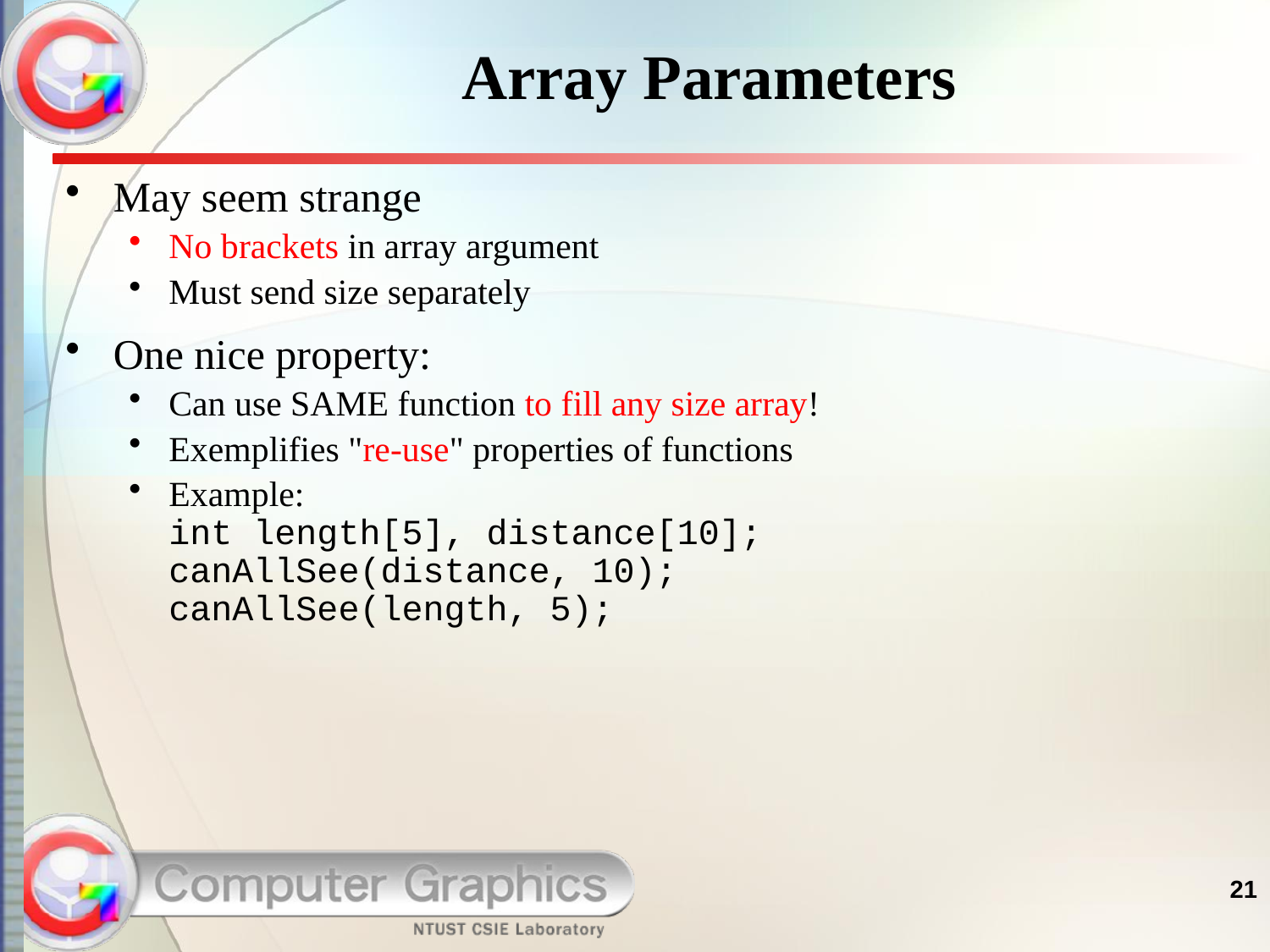

# Array Parameters
May seem strange
No brackets in array argument
Must send size separately
One nice property:
Can use SAME function to fill any size array!
Exemplifies "re-use" properties of functions
Example:
int length[5], distance[10];
canAllSee(distance, 10);
canAllSee(length, 5);
21